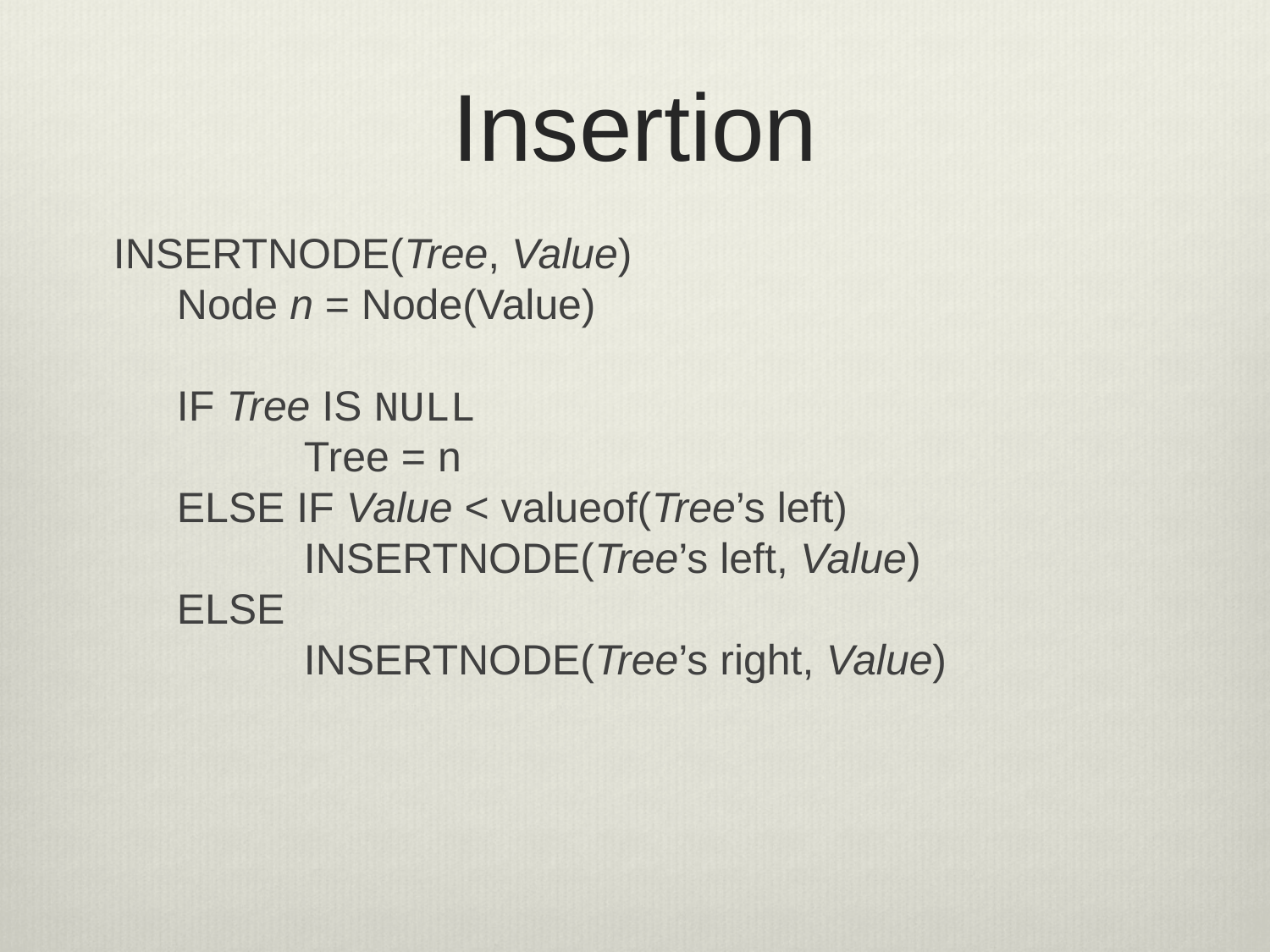

# Insertion
InsertNode(Tree, Value)
Node n = Node(Value)
IF Tree IS NULL
	Tree = n
ELSE IF Value < valueof(Tree’s left)
	InsertNode(Tree’s left, Value)
ELSE
	InsertNode(Tree’s right, Value)